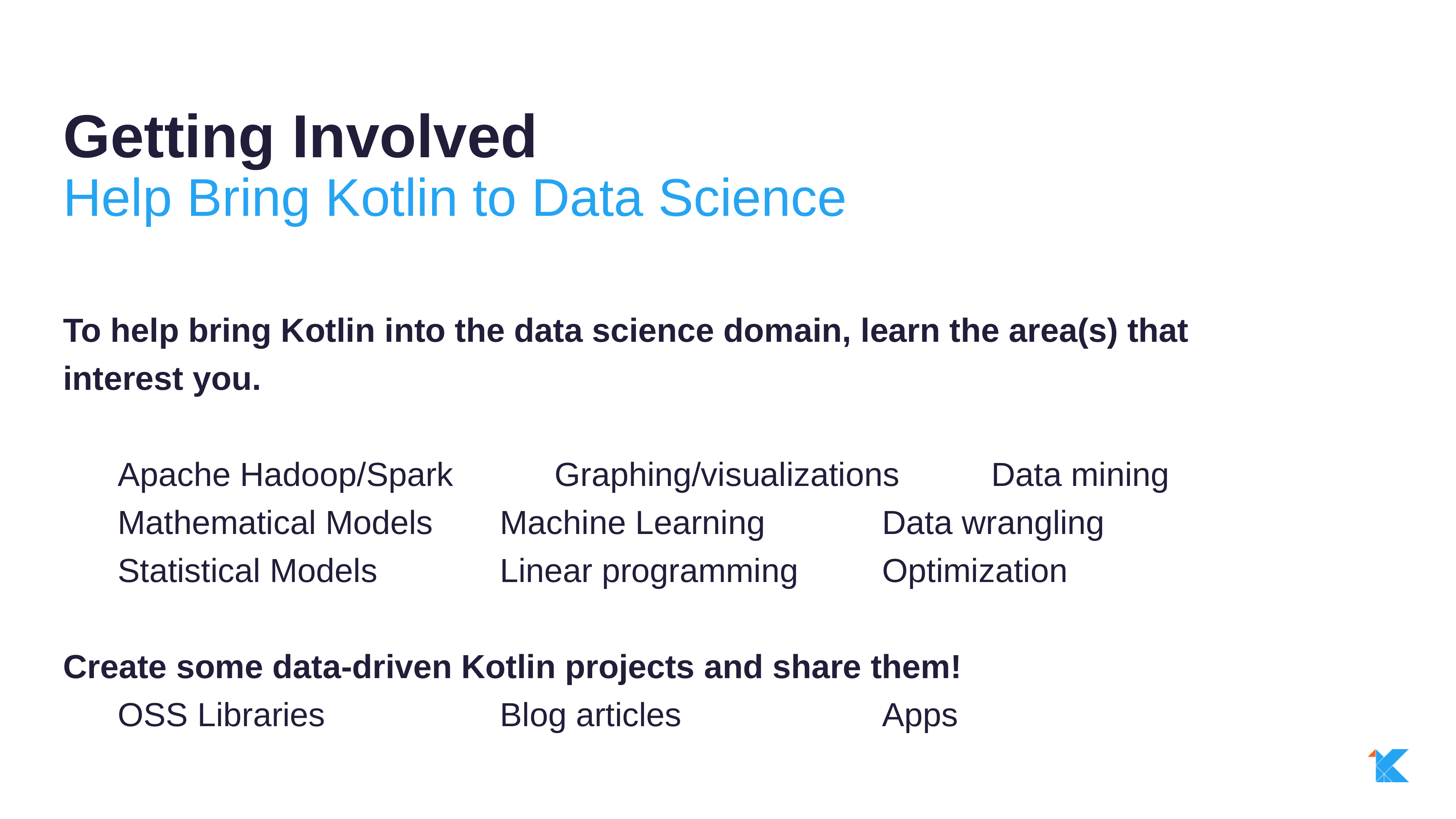

Getting Involved
Help Bring Kotlin to Data Science
To help bring Kotlin into the data science domain, learn the area(s) that interest you.

	Apache Hadoop/Spark		Graphing/visualizations		Data mining
	Mathematical Models		Machine Learning			Data wrangling
	Statistical Models			Linear programming		Optimization

Create some data-driven Kotlin projects and share them!
	OSS Libraries				Blog articles				Apps